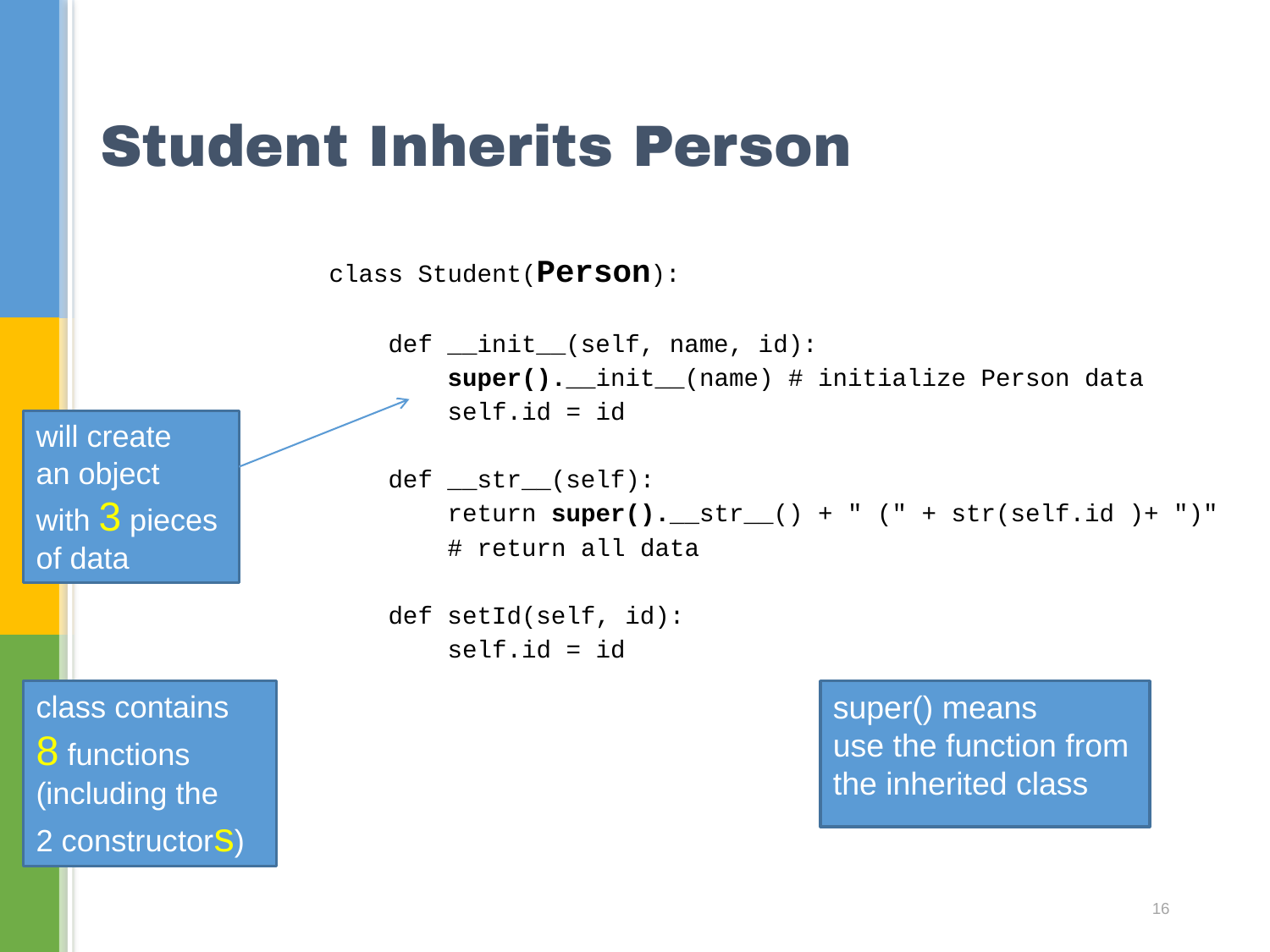

# Student Inherits Person
class Student(Person):

    def __init__(self, name, id):
        super().__init__(name) # initialize Person data
        self.id = id

    def __str__(self):
        return super().__str__() + " (" + str(self.id )+ ")"
        # return all data

    def setId(self, id):
        self.id = id

will create
an object
with 3 pieces
of data
class contains
8 functions
(including the
2 constructors)
super() means
use the function from
the inherited class
16